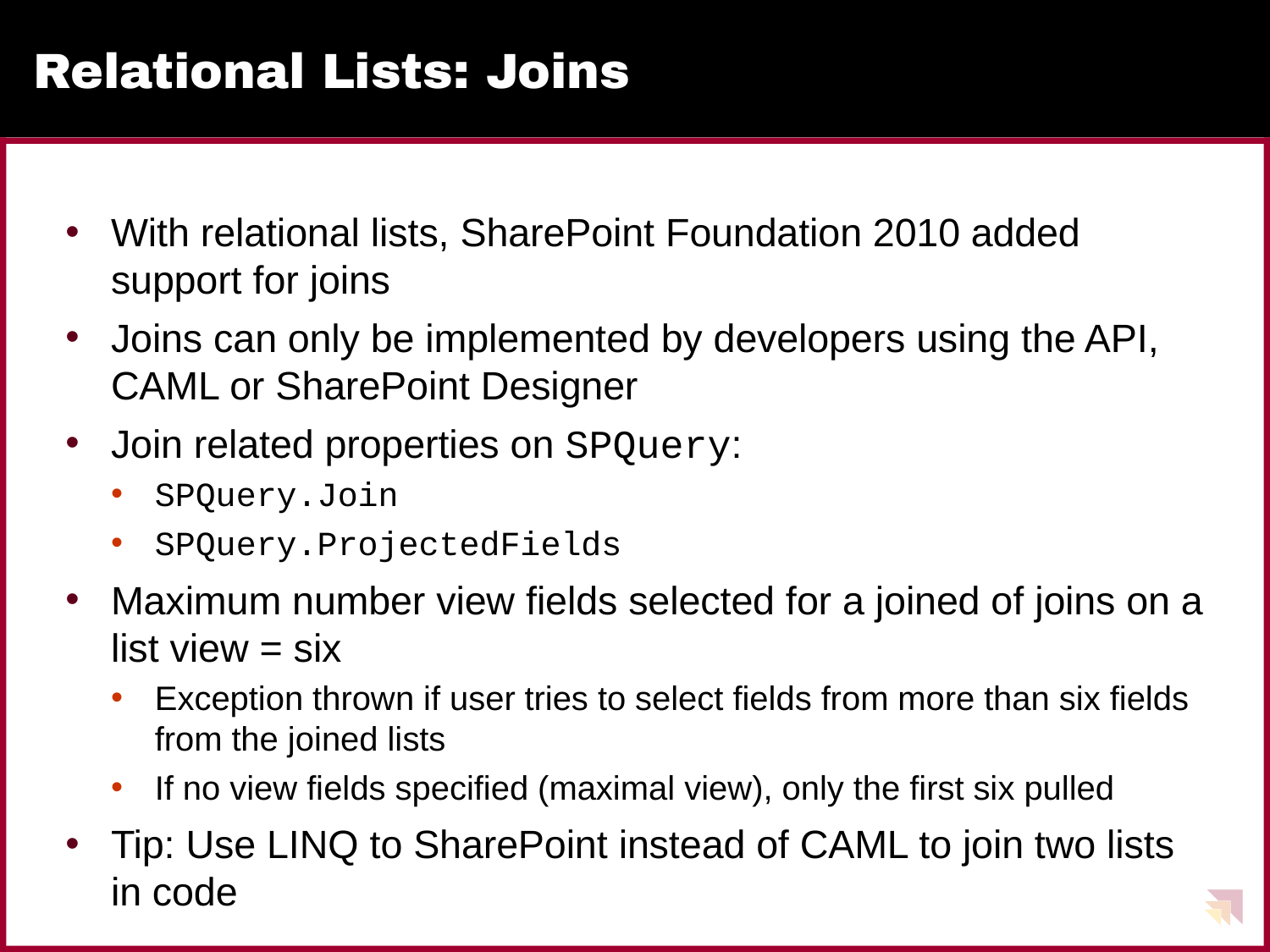

# Relational Lists: Joins
With relational lists, SharePoint Foundation 2010 added support for joins
Joins can only be implemented by developers using the API, CAML or SharePoint Designer
Join related properties on SPQuery:
SPQuery.Join
SPQuery.ProjectedFields
Maximum number view fields selected for a joined of joins on a list view = six
Exception thrown if user tries to select fields from more than six fields from the joined lists
If no view fields specified (maximal view), only the first six pulled
Tip: Use LINQ to SharePoint instead of CAML to join two lists in code